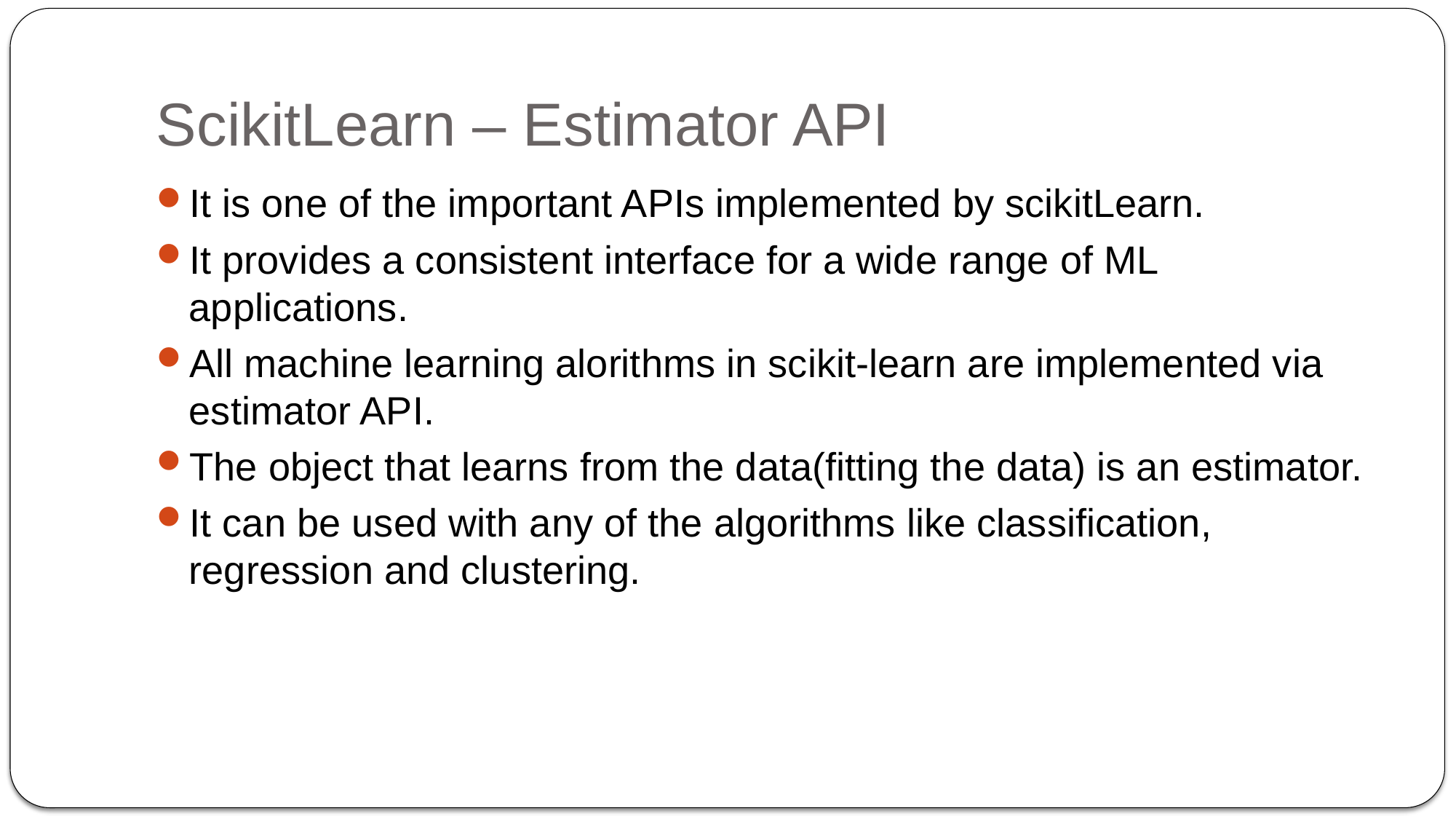

# ScikitLearn – Estimator API
It is one of the important APIs implemented by scikitLearn.
It provides a consistent interface for a wide range of ML applications.
All machine learning alorithms in scikit-learn are implemented via estimator API.
The object that learns from the data(fitting the data) is an estimator.
It can be used with any of the algorithms like classification, regression and clustering.